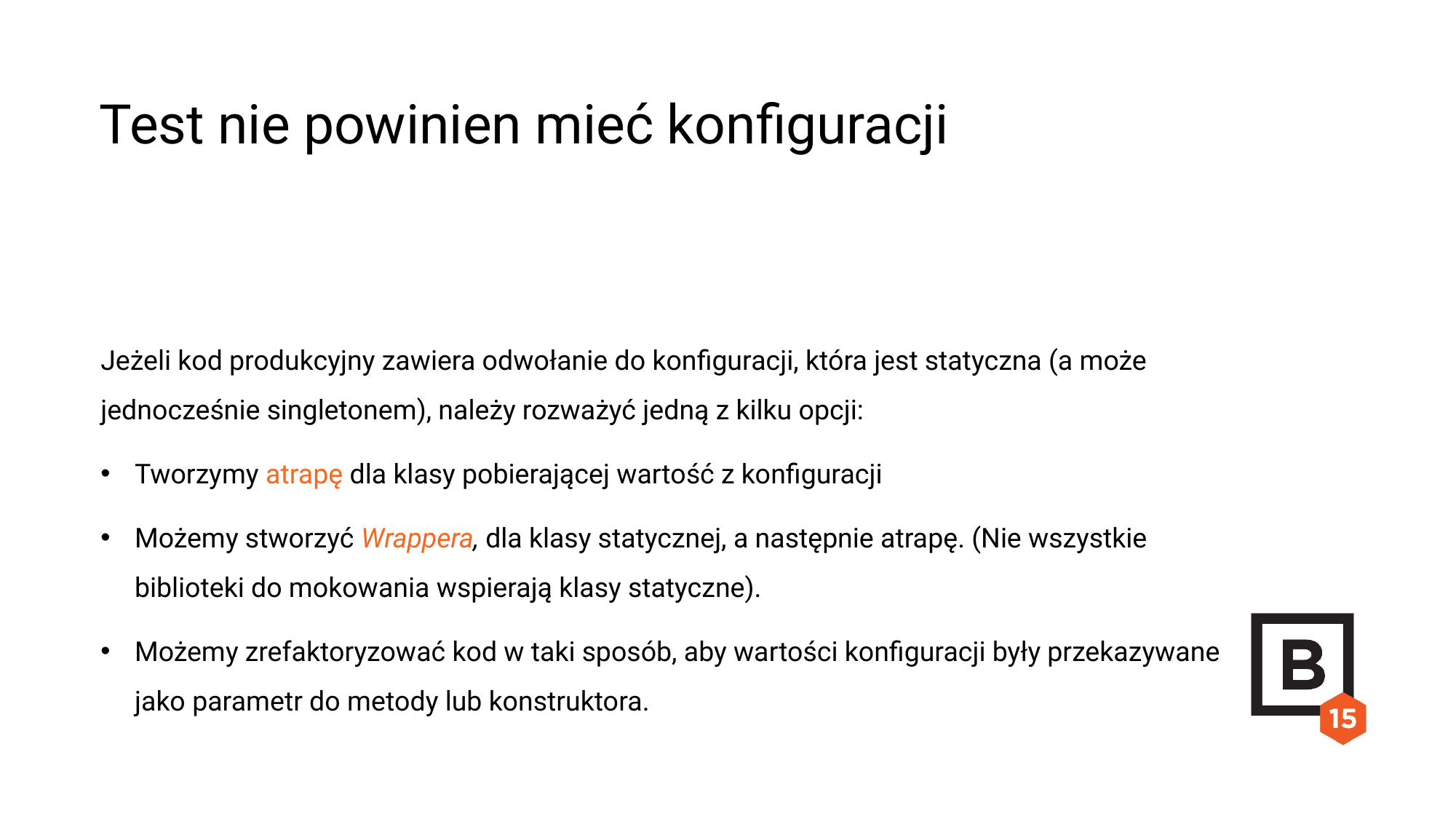

Test nie powinien mieć konfiguracji
Jeżeli kod produkcyjny zawiera odwołanie do konfiguracji, która jest statyczna (a może jednocześnie singletonem), należy rozważyć jedną z kilku opcji:
Tworzymy atrapę dla klasy pobierającej wartość z konfiguracji
Możemy stworzyć Wrappera, dla klasy statycznej, a następnie atrapę. (Nie wszystkie biblioteki do mokowania wspierają klasy statyczne).
Możemy zrefaktoryzować kod w taki sposób, aby wartości konfiguracji były przekazywane jako parametr do metody lub konstruktora.